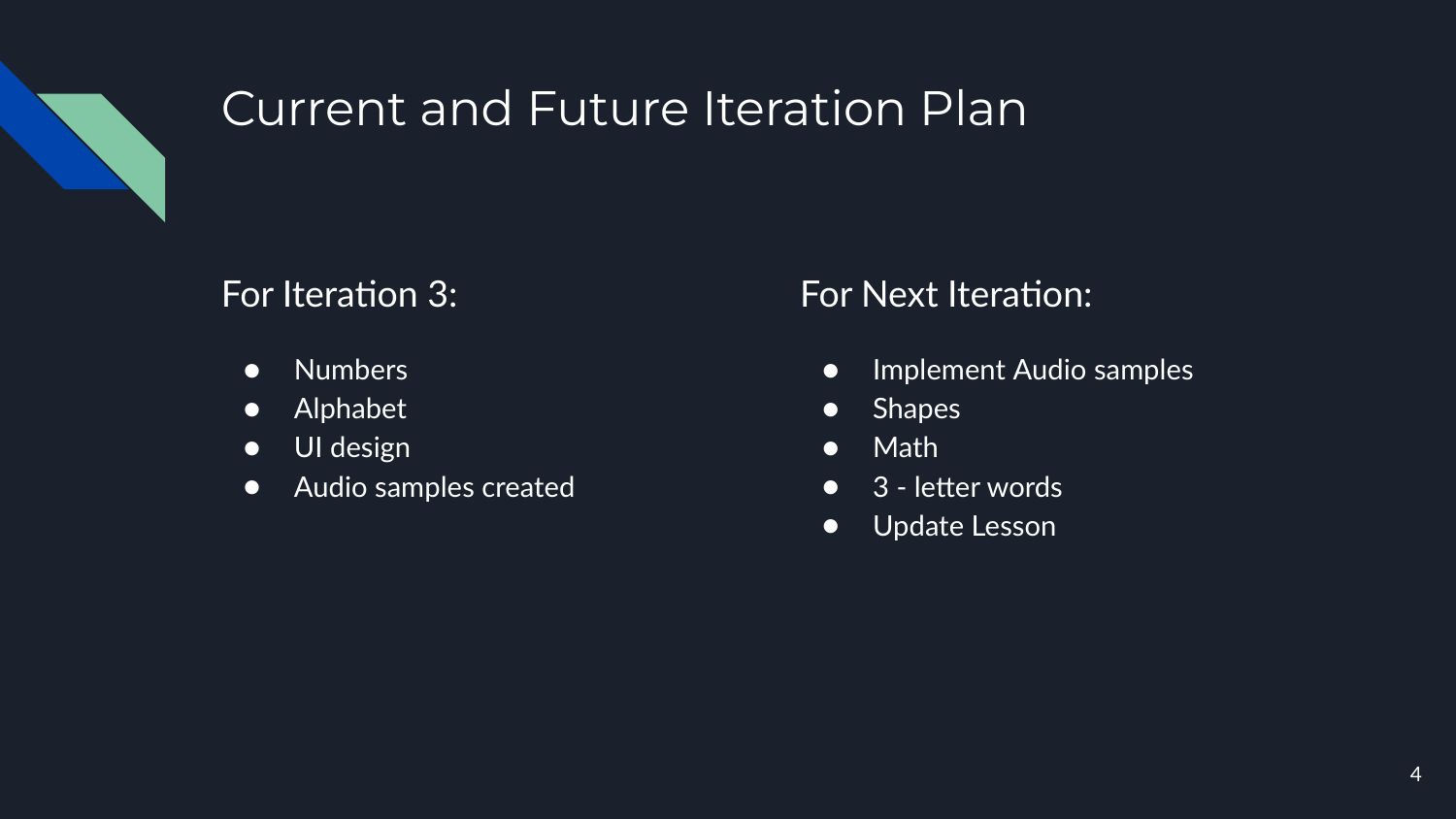

# Current and Future Iteration Plan
For Iteration 3:
Numbers
Alphabet
UI design
Audio samples created
For Next Iteration:
Implement Audio samples
Shapes
Math
3 - letter words
Update Lesson
4